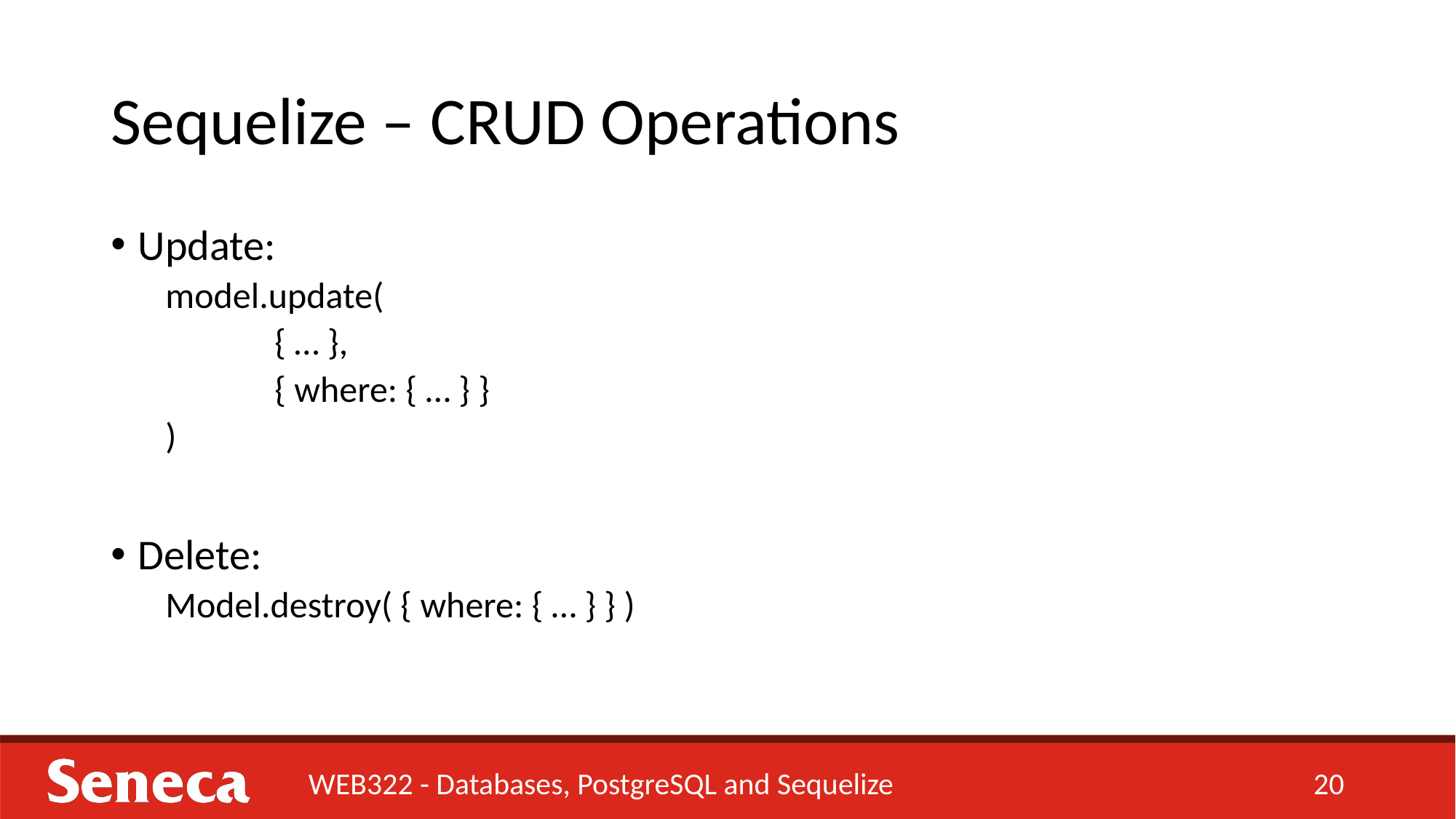

# Sequelize – CRUD Operations
Update:
model.update(
	{ … },
	{ where: { … } }
)

Delete:
Model.destroy( { where: { … } } )
WEB322 - Databases, PostgreSQL and Sequelize
20